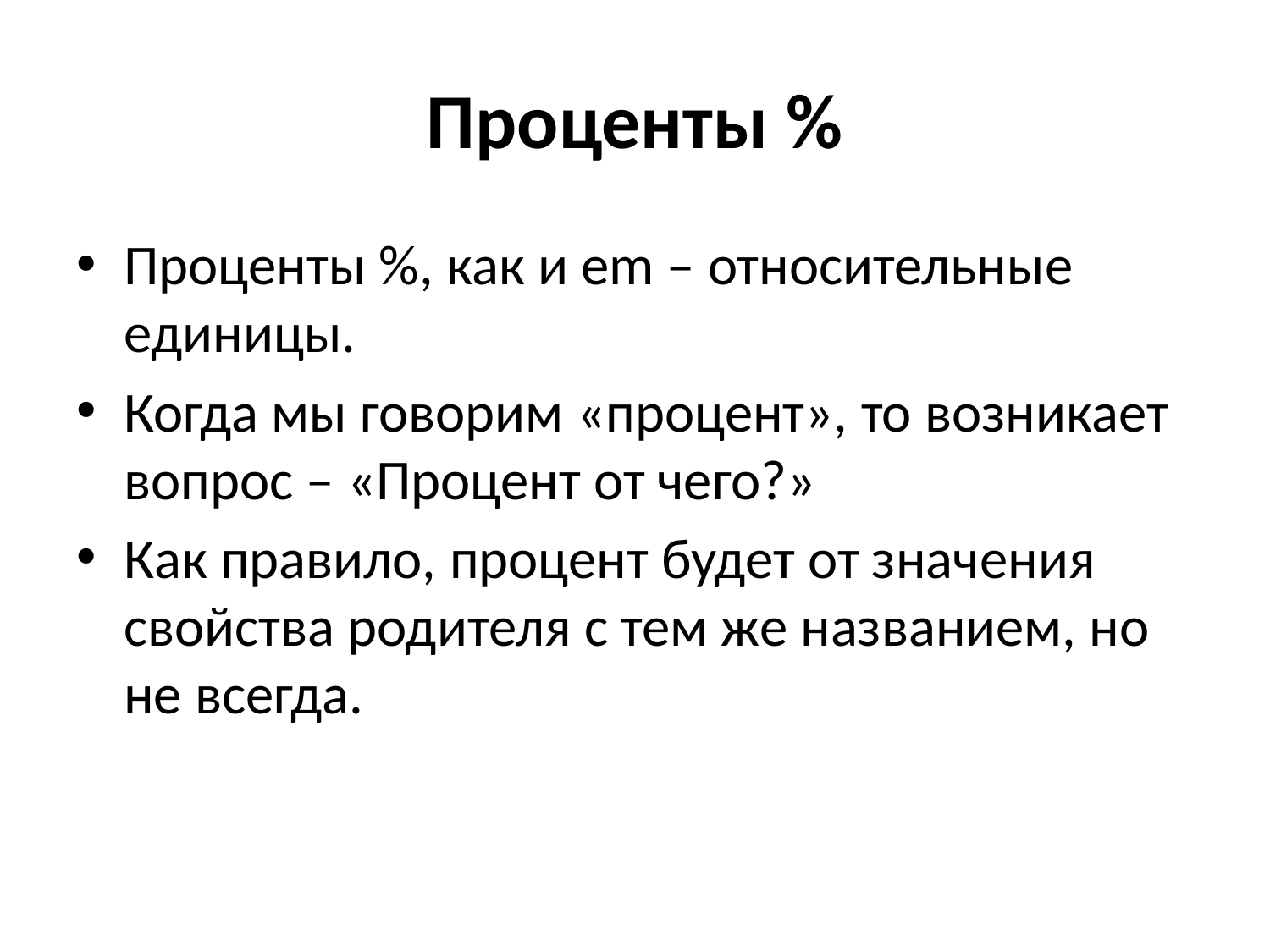

# Проценты %
Проценты %, как и em – относительные единицы.
Когда мы говорим «процент», то возникает вопрос – «Процент от чего?»
Как правило, процент будет от значения свойства родителя с тем же названием, но не всегда.